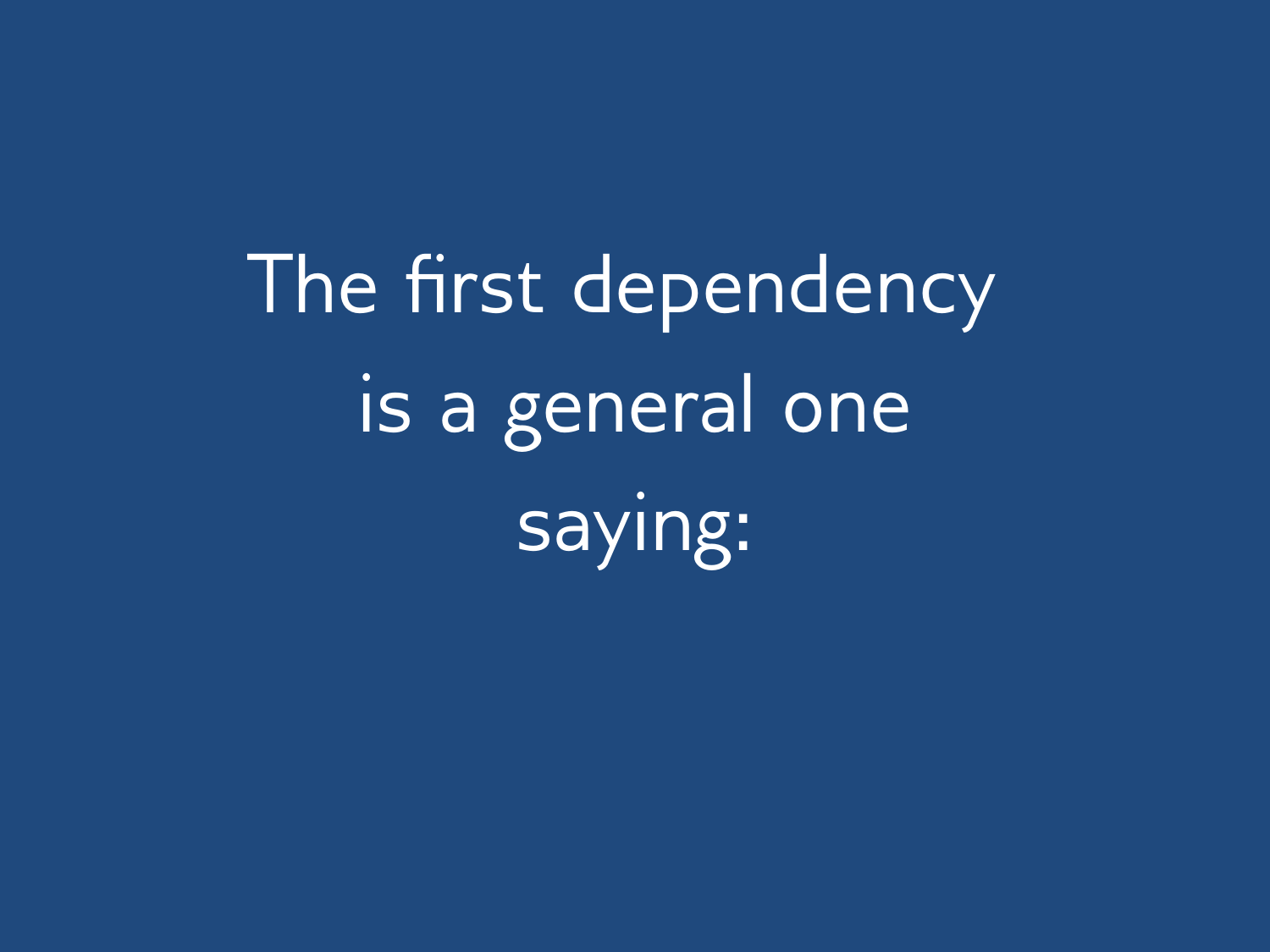

#
The first dependency
is a general one
saying: